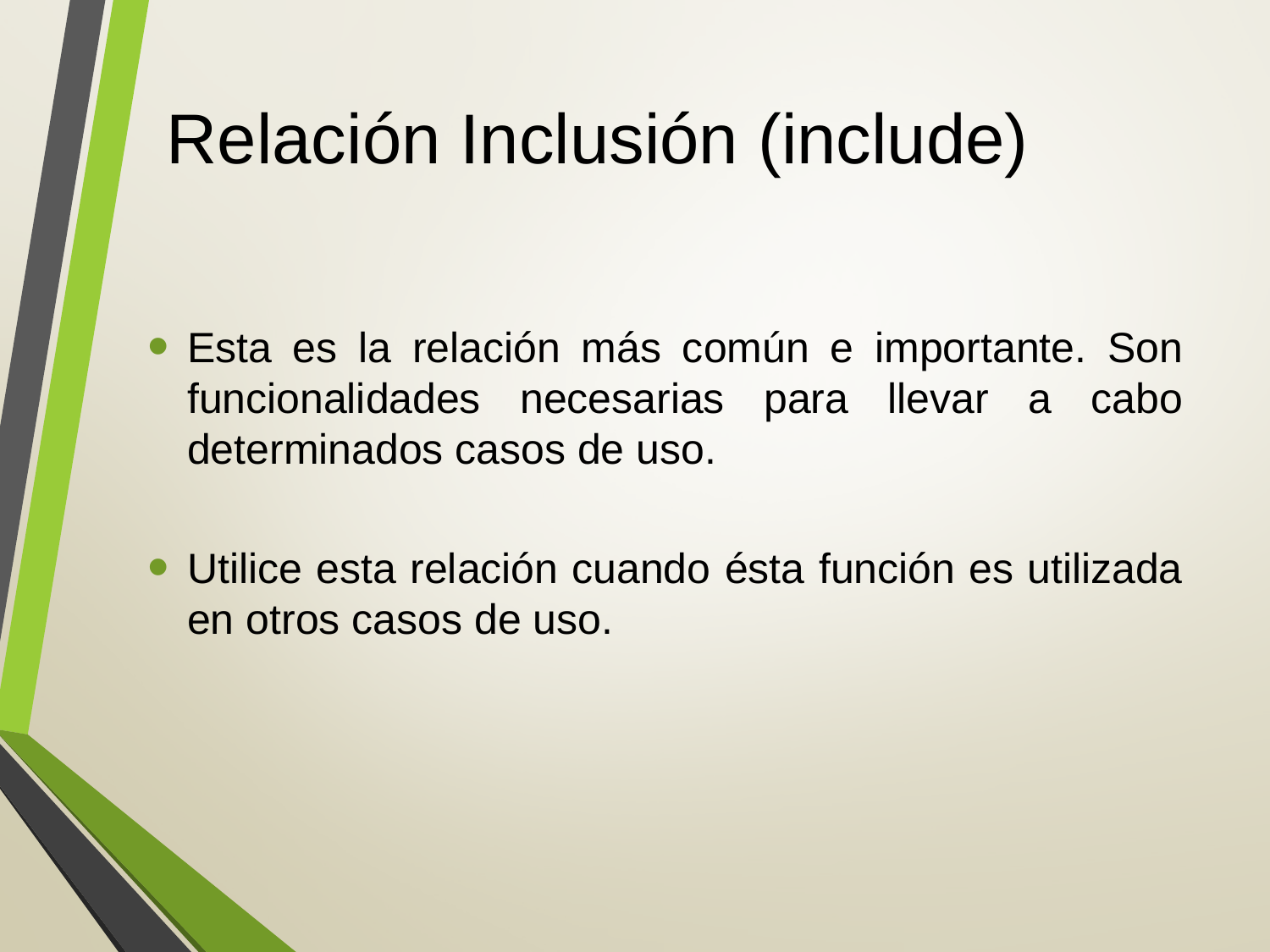

# Relación Inclusión (include)
Esta es la relación más común e importante. Son funcionalidades necesarias para llevar a cabo determinados casos de uso.

Utilice esta relación cuando ésta función es utilizada en otros casos de uso.